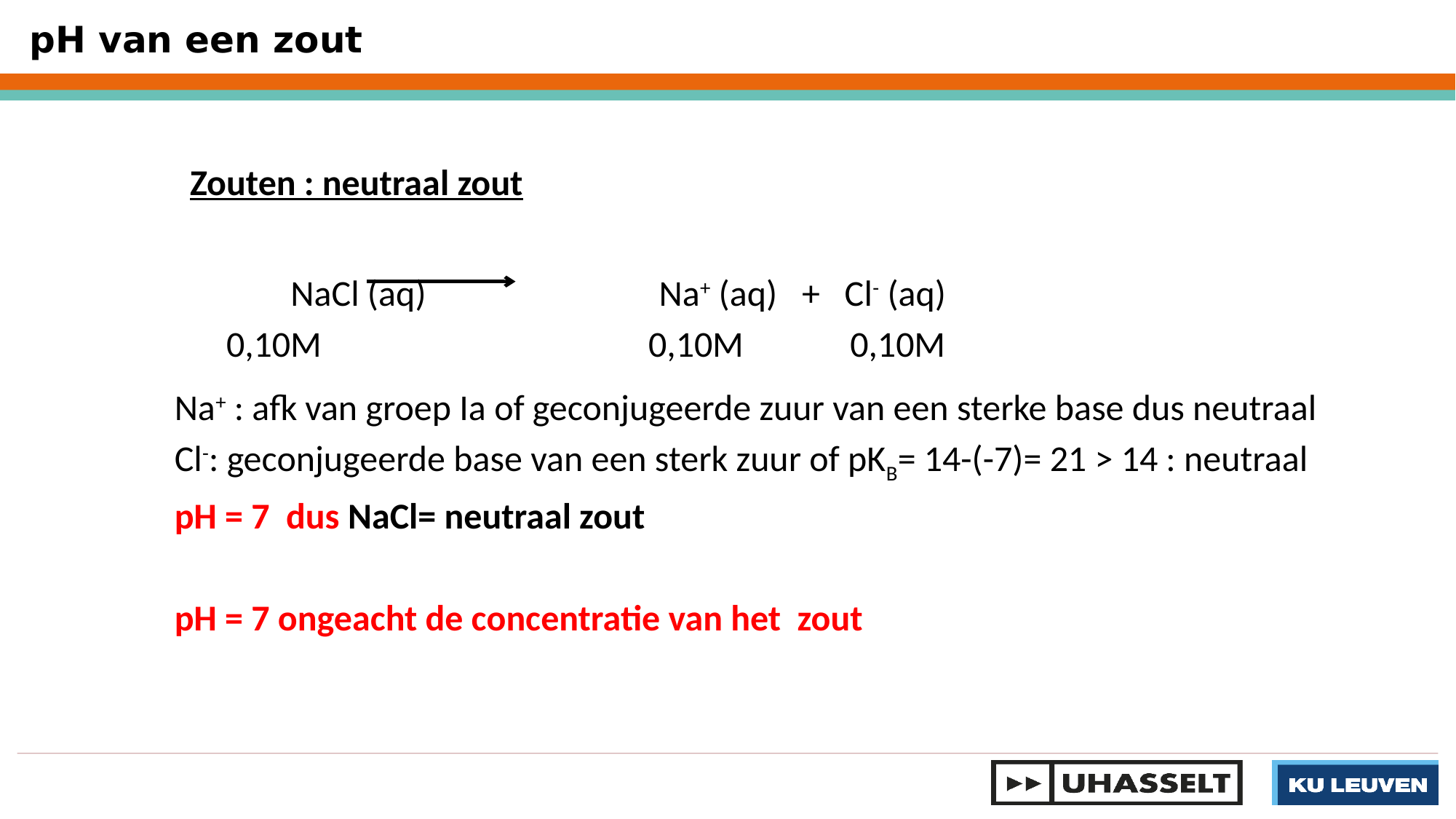

pH van een zout
Zouten : neutraal zout

NaCl (aq)			Na+ (aq)   +   Cl- (aq)
 0,10M                                        0,10M             0,10M
Na+ : afk van groep Ia of geconjugeerde zuur van een sterke base dus neutraal
Cl-: geconjugeerde base van een sterk zuur of pKB= 14-(-7)= 21 > 14 : neutraal
pH = 7  dus NaCl= neutraal zout

pH = 7 ongeacht de concentratie van het  zout